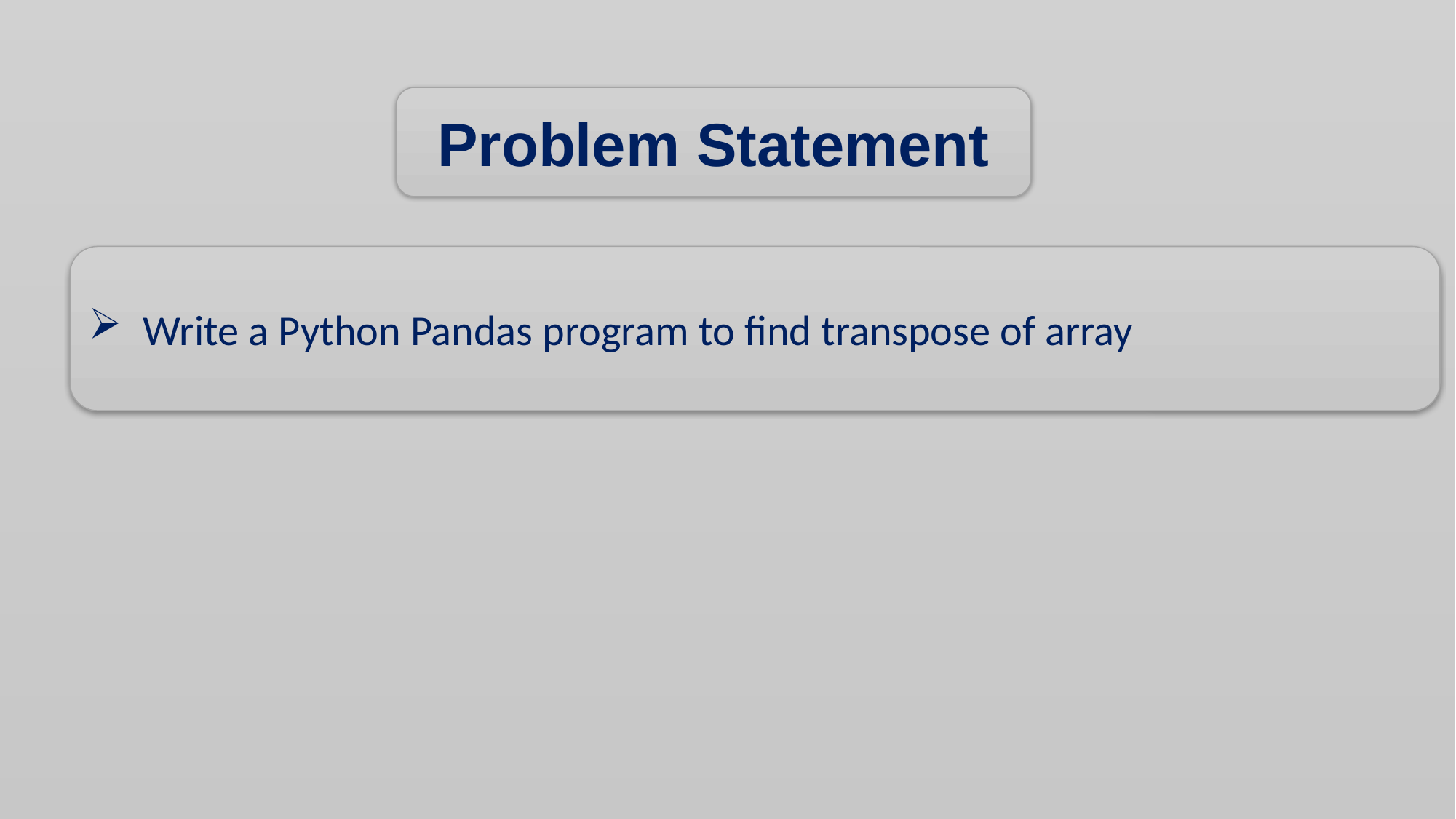

Problem Statement
Write a Python Pandas program to find transpose of array